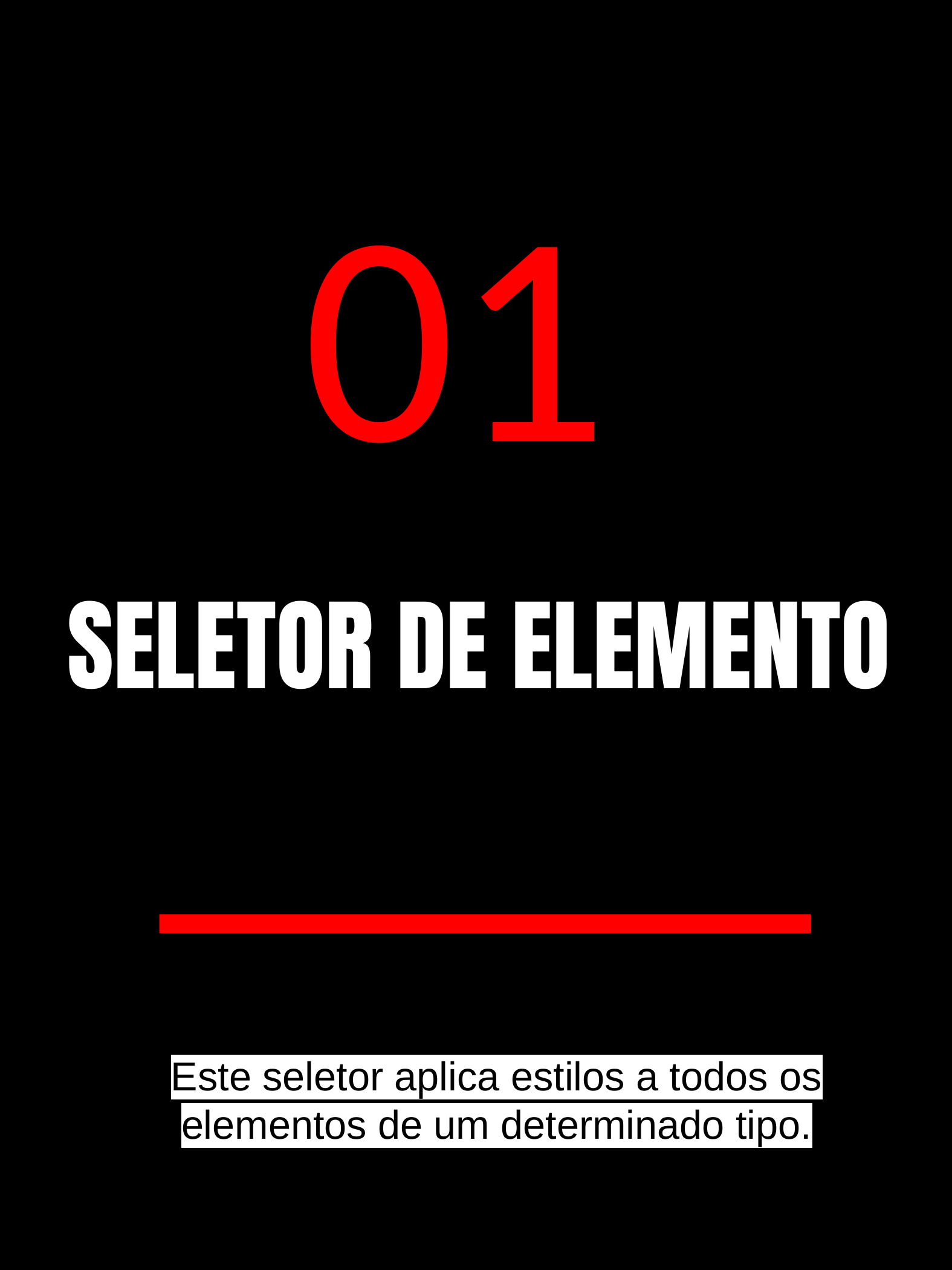

01
SELETOR DE ELEMENTO

Este seletor aplica estilos a todos os elementos de um determinado tipo.
SELETORES CSS PARA ASTUTOS - POR VICTOR SANTOS
3